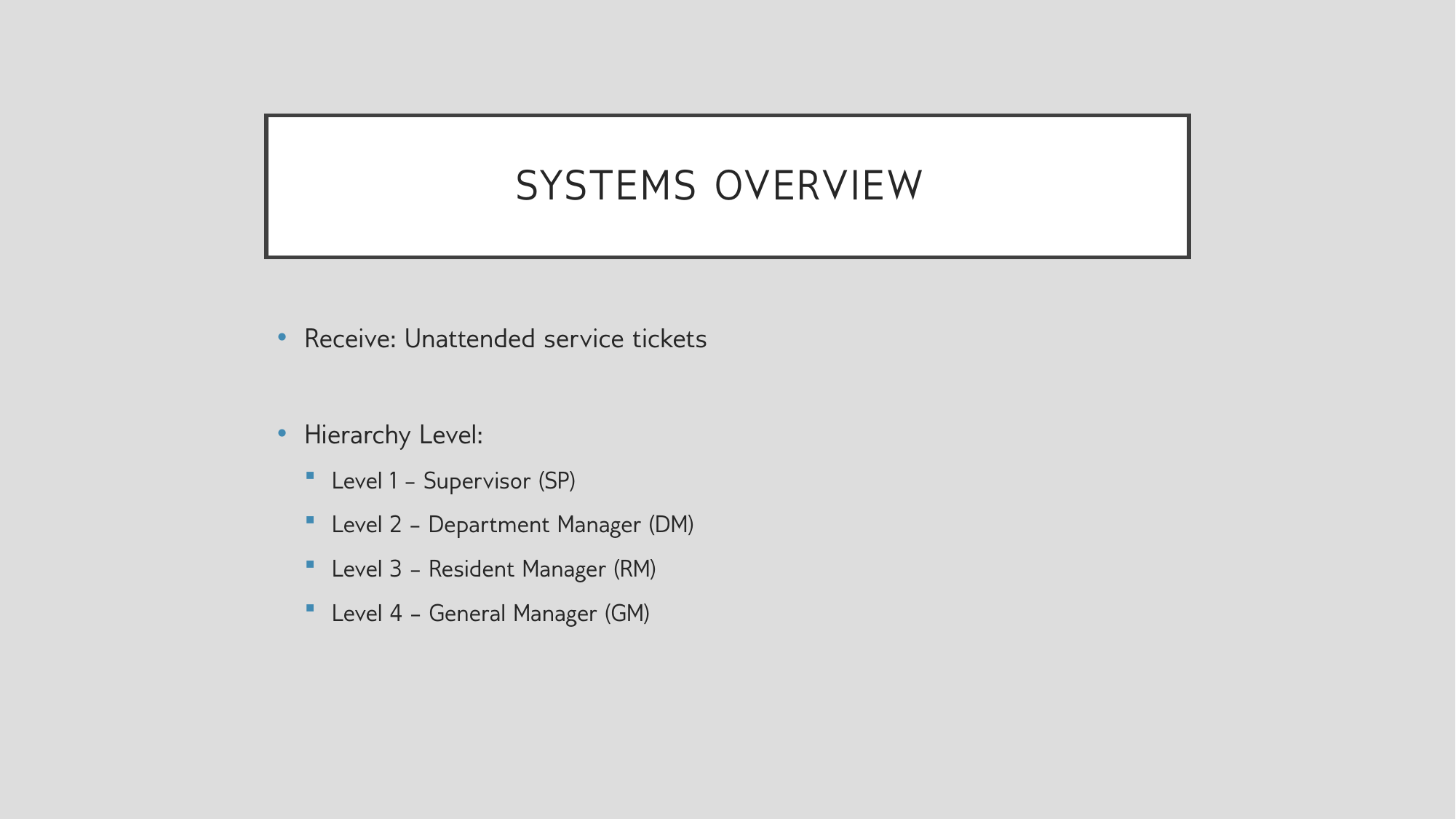

# Systems overview
Receive: Unattended service tickets

Hierarchy Level:
Level 1 – Supervisor (SP)
Level 2 – Department Manager (DM)
Level 3 – Resident Manager (RM)
Level 4 – General Manager (GM)